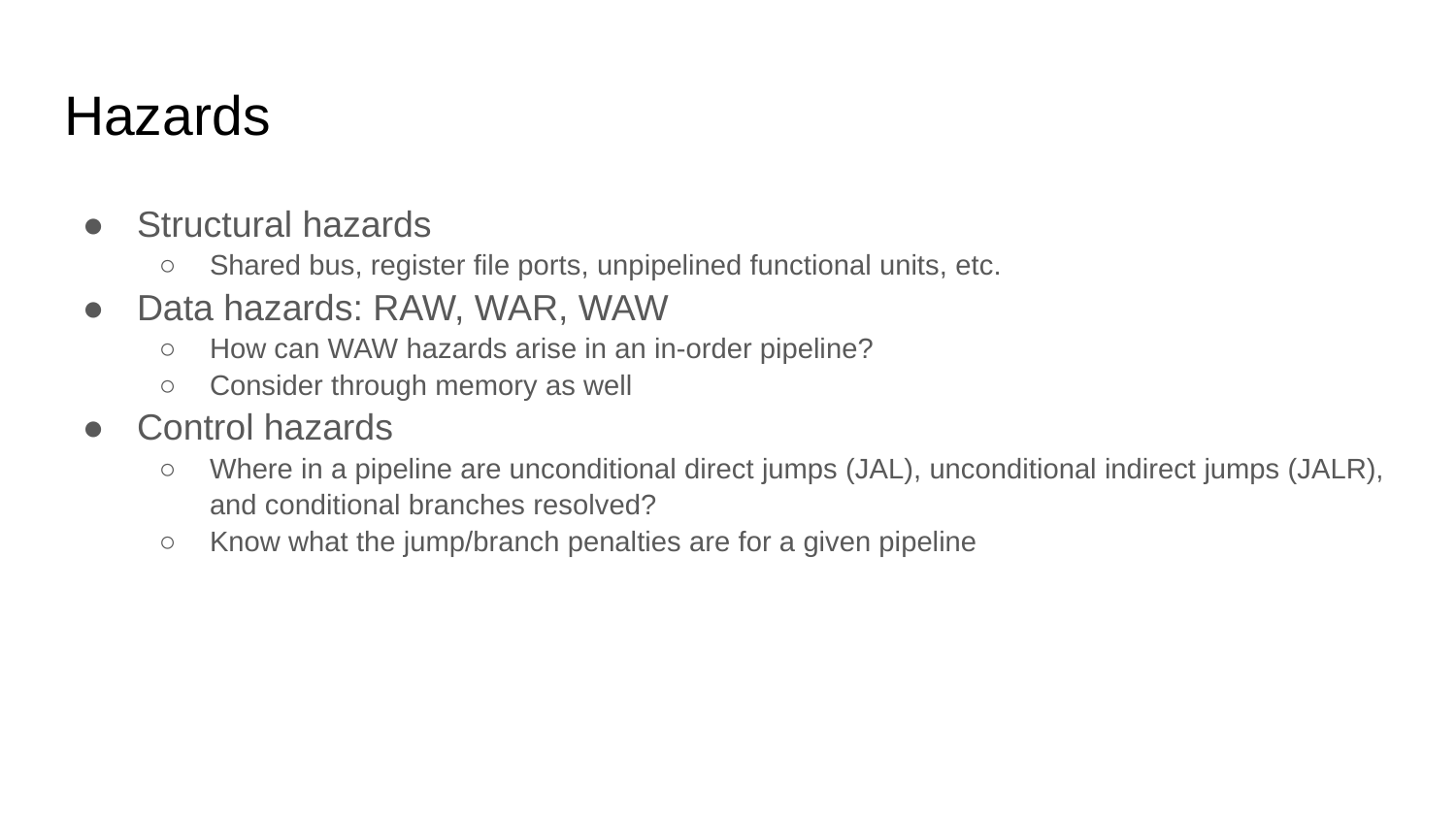

# Hazards
Structural hazards
Shared bus, register file ports, unpipelined functional units, etc.
Data hazards: RAW, WAR, WAW
How can WAW hazards arise in an in-order pipeline?
Consider through memory as well
Control hazards
Where in a pipeline are unconditional direct jumps (JAL), unconditional indirect jumps (JALR), and conditional branches resolved?
Know what the jump/branch penalties are for a given pipeline